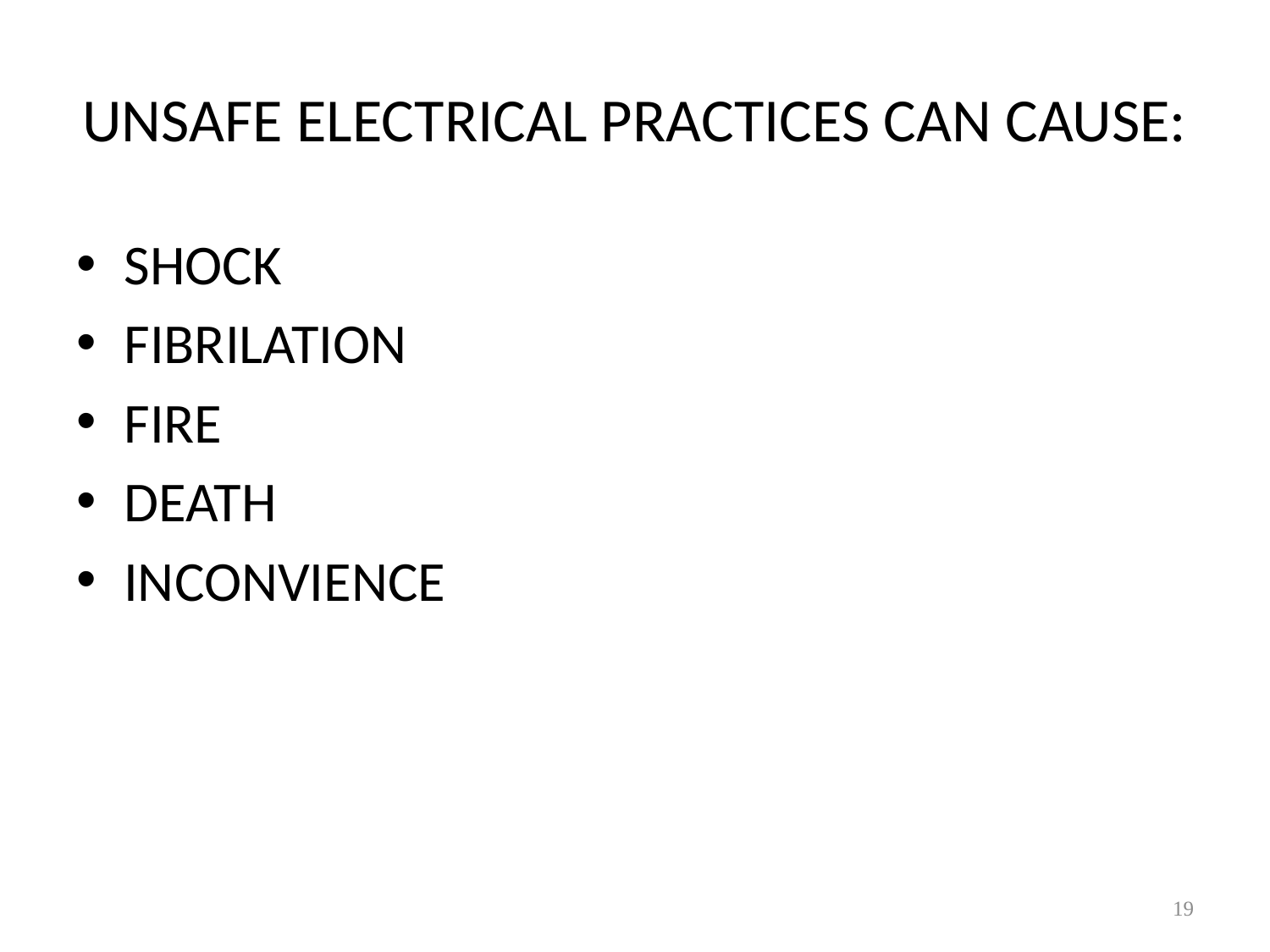

# UNSAFE ELECTRICAL PRACTICES CAN CAUSE:
SHOCK
FIBRILATION
FIRE
DEATH
INCONVIENCE
19